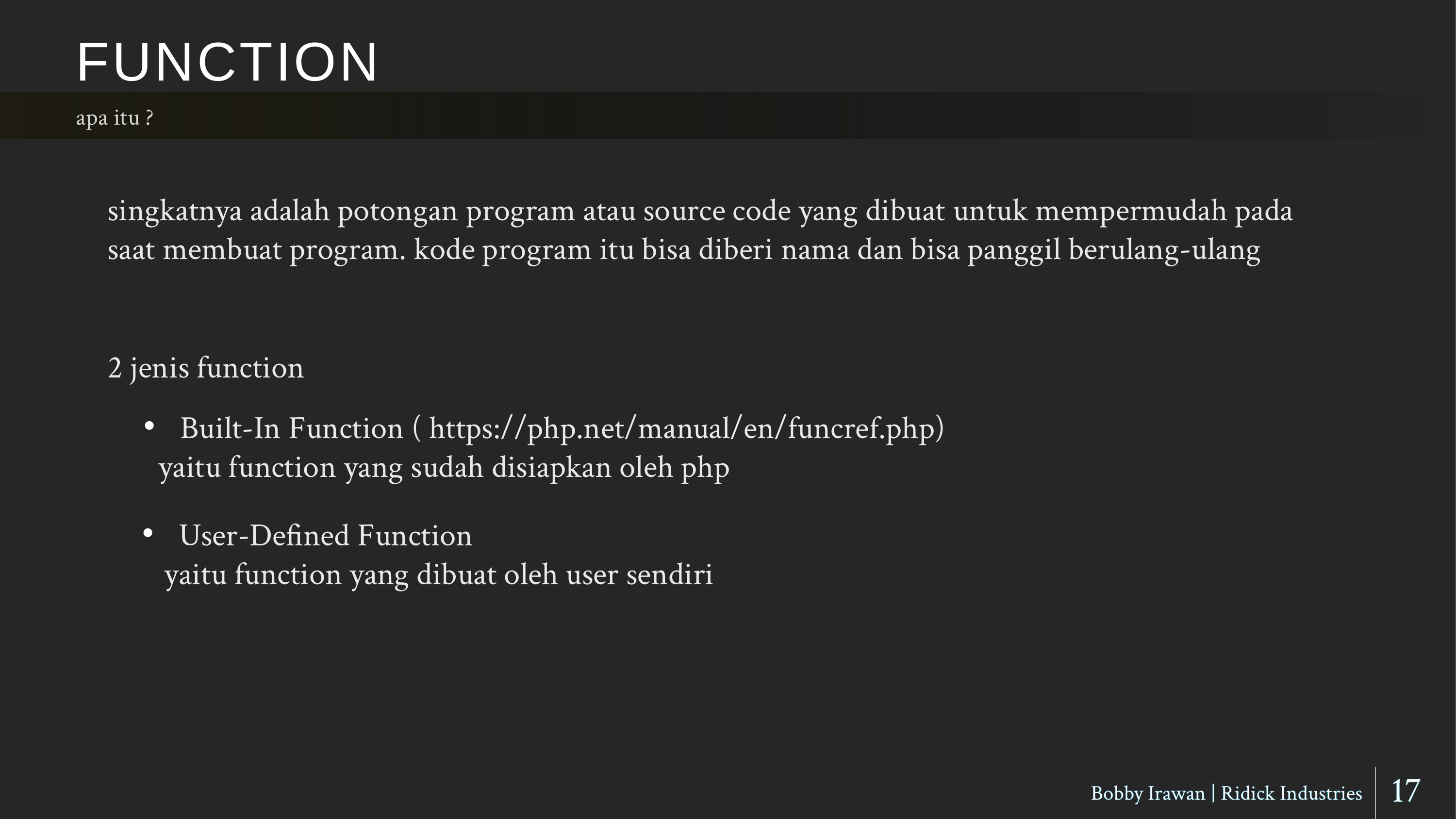

# FUNCTION
apa itu ?
singkatnya adalah potongan program atau source code yang dibuat untuk mempermudah pada saat membuat program. kode program itu bisa diberi nama dan bisa panggil berulang-ulang

2 jenis function

Built-In Function ( https://php.net/manual/en/funcref.php)
  yaitu function yang sudah disiapkan oleh php

User-Defined Function
   yaitu function yang dibuat oleh user sendiri

Bobby Irawan | Ridick Industries
17